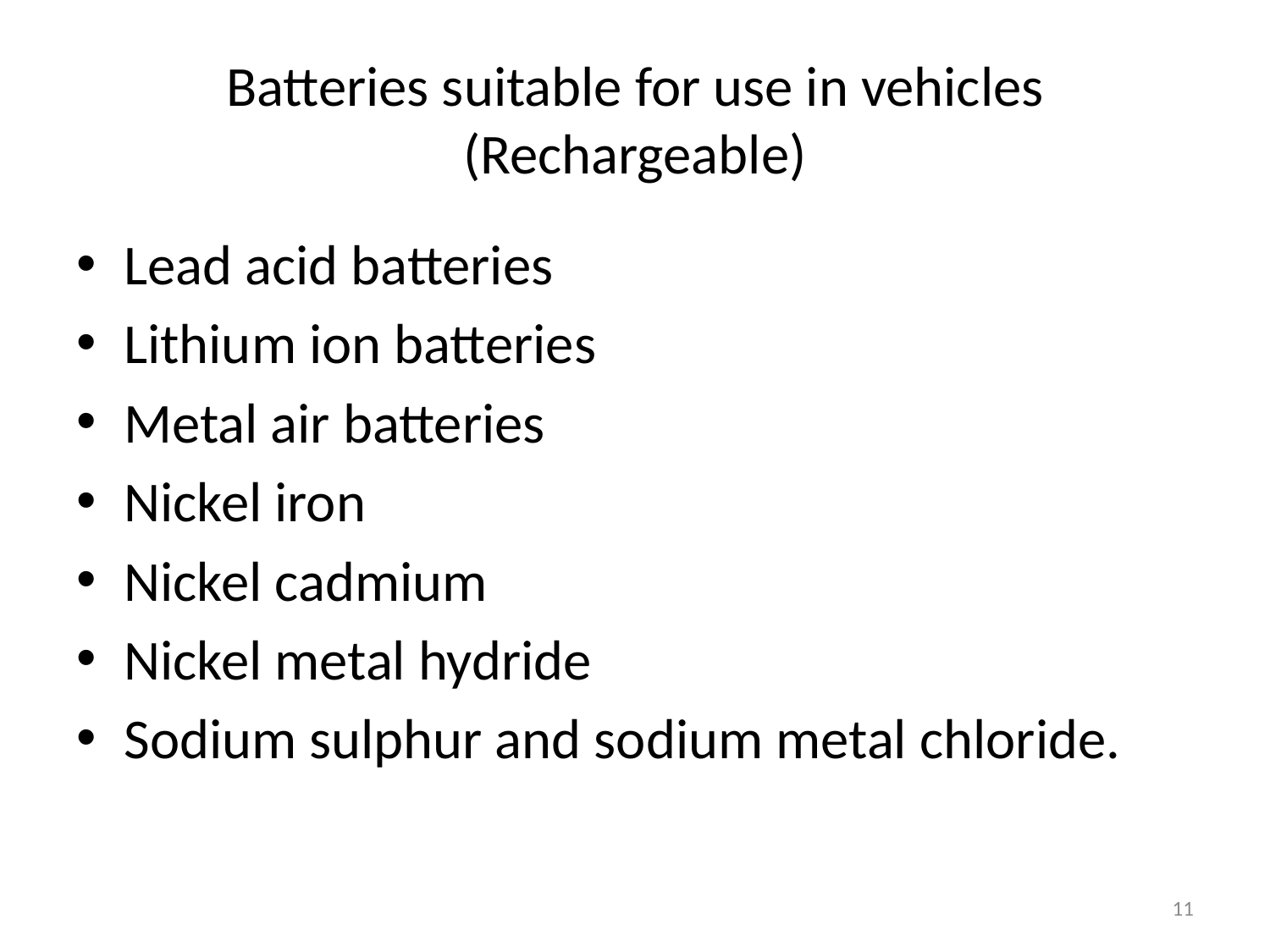

# Batteries suitable for use in vehicles (Rechargeable)
Lead acid batteries
Lithium ion batteries
Metal air batteries
Nickel iron
Nickel cadmium
Nickel metal hydride
Sodium sulphur and sodium metal chloride.

11